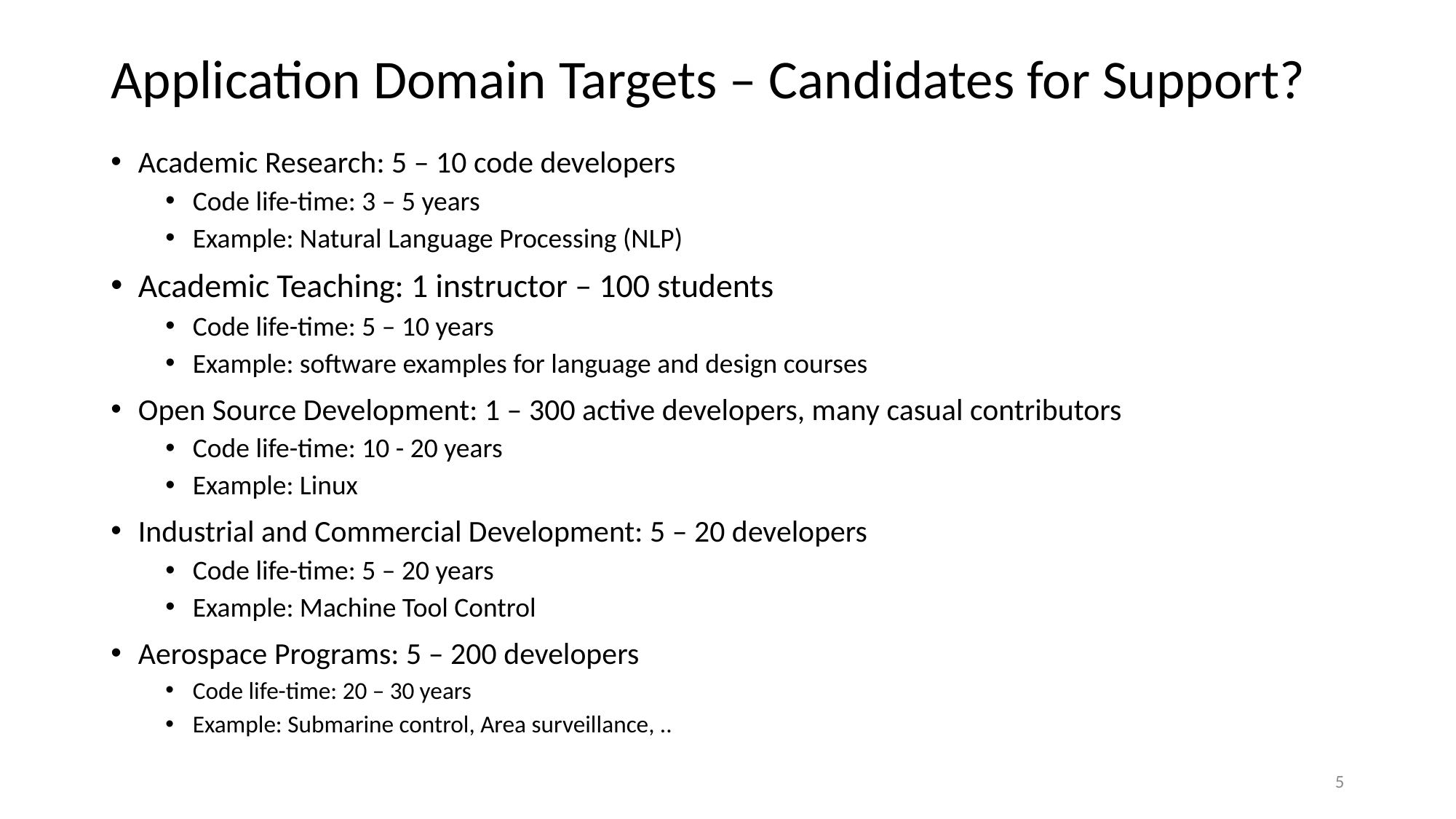

# Application Domain Targets – Candidates for Support?
Academic Research: 5 – 10 code developers
Code life-time: 3 – 5 years
Example: Natural Language Processing (NLP)
Academic Teaching: 1 instructor – 100 students
Code life-time: 5 – 10 years
Example: software examples for language and design courses
Open Source Development: 1 – 300 active developers, many casual contributors
Code life-time: 10 - 20 years
Example: Linux
Industrial and Commercial Development: 5 – 20 developers
Code life-time: 5 – 20 years
Example: Machine Tool Control
Aerospace Programs: 5 – 200 developers
Code life-time: 20 – 30 years
Example: Submarine control, Area surveillance, ..
5